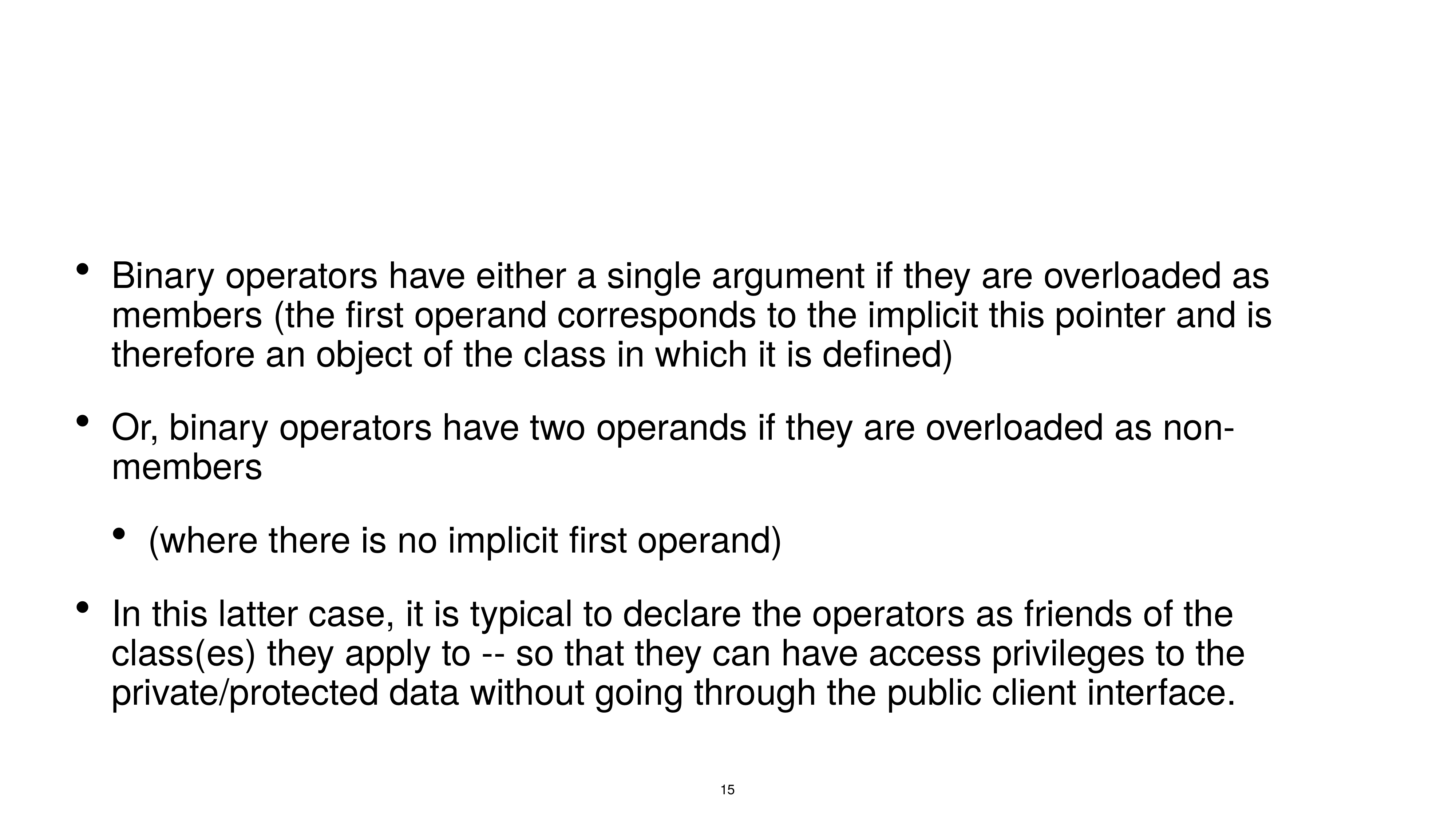

#

Binary operators have either a single argument if they are overloaded as members (the first operand corresponds to the implicit this pointer and is therefore an object of the class in which it is defined)
Or, binary operators have two operands if they are overloaded as non-members
(where there is no implicit first operand)
In this latter case, it is typical to declare the operators as friends of the class(es) they apply to -- so that they can have access privileges to the private/protected data without going through the public client interface.
15